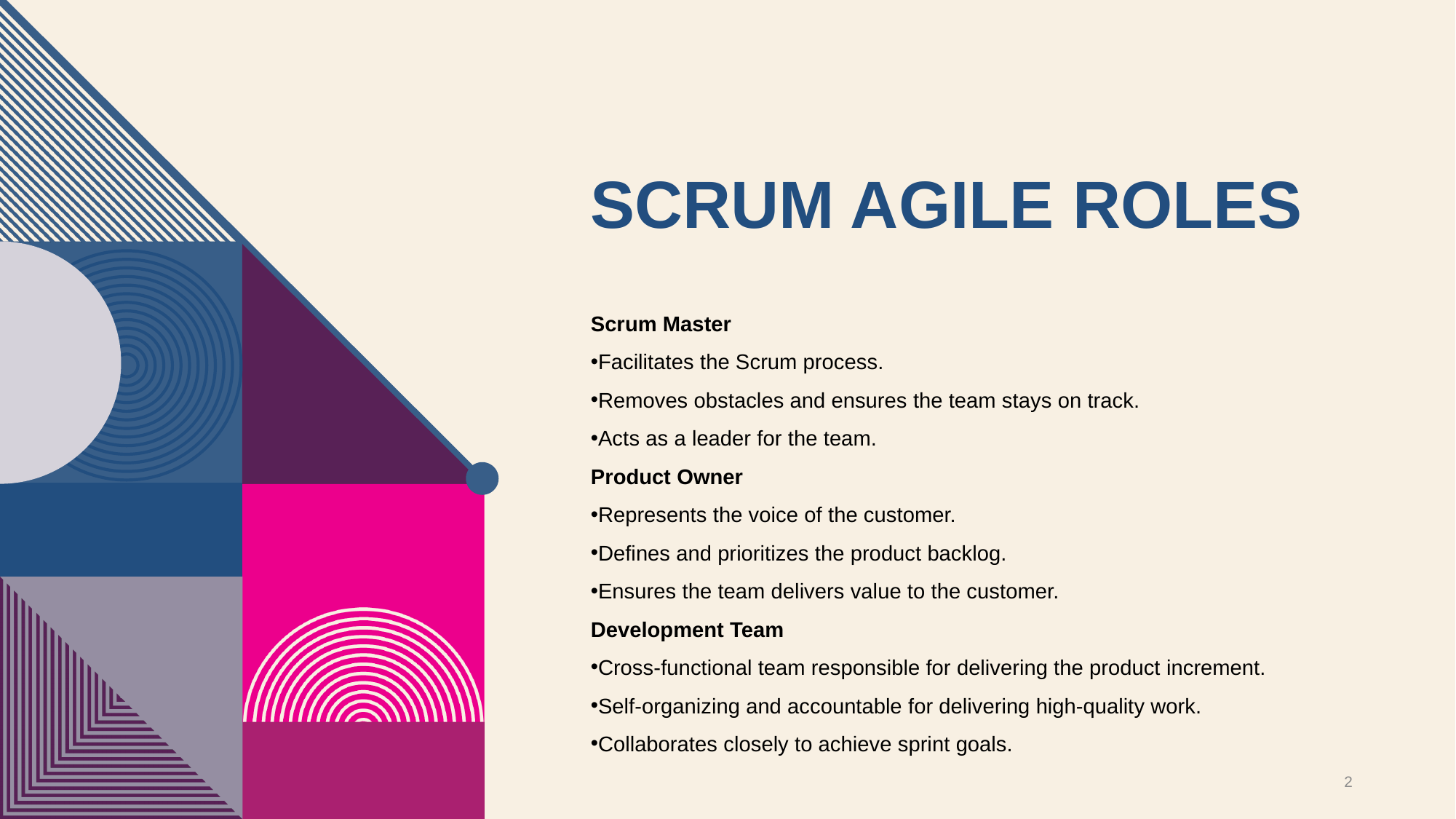

# Scrum agile roles
Scrum Master
Facilitates the Scrum process.
Removes obstacles and ensures the team stays on track.
Acts as a leader for the team.
Product Owner
Represents the voice of the customer.
Defines and prioritizes the product backlog.
Ensures the team delivers value to the customer.
Development Team
Cross-functional team responsible for delivering the product increment.
Self-organizing and accountable for delivering high-quality work.
Collaborates closely to achieve sprint goals.
2